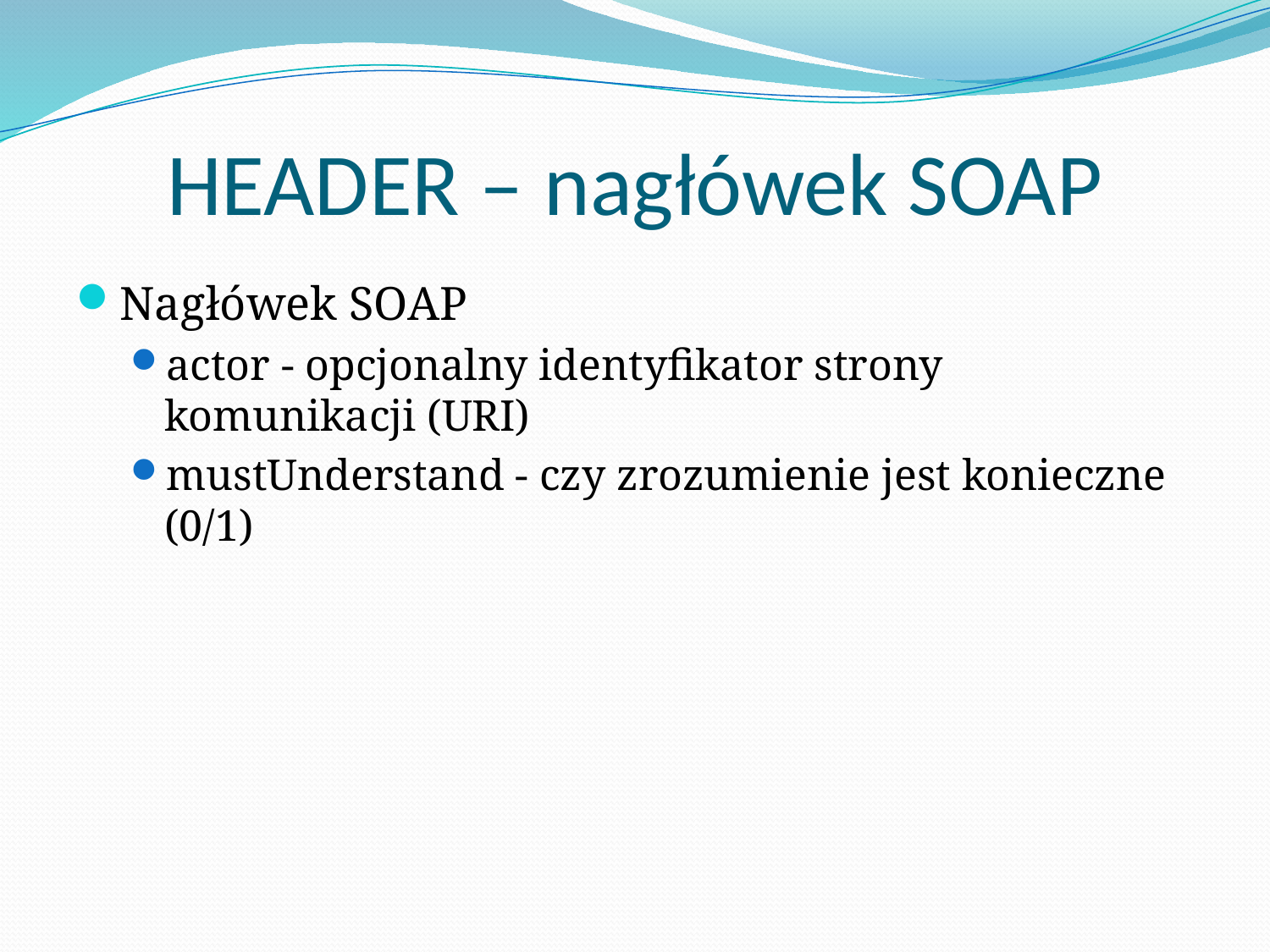

# HEADER – nagłówek SOAP
Nagłówek SOAP
actor - opcjonalny identyfikator strony komunikacji (URI)
mustUnderstand - czy zrozumienie jest konieczne (0/1)